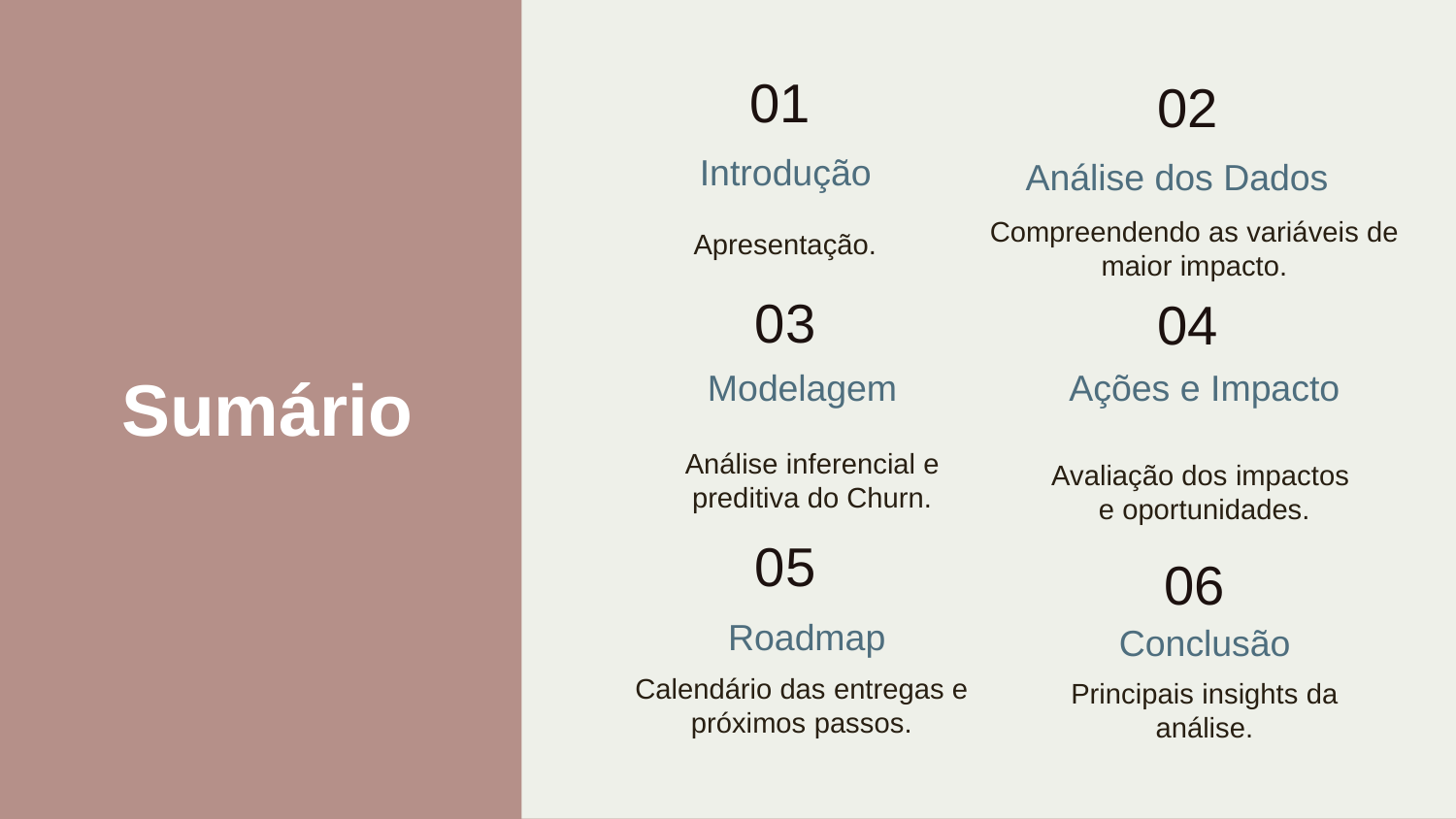

# 01
02
Introdução
Análise dos Dados
Compreendendo as variáveis de maior impacto.
Apresentação.
03
04
Sumário
Modelagem
Ações e Impacto
Análise inferencial e preditiva do Churn.
Avaliação dos impactos
e oportunidades.
05
06
Roadmap
Conclusão
Calendário das entregas e próximos passos.
Principais insights da análise.